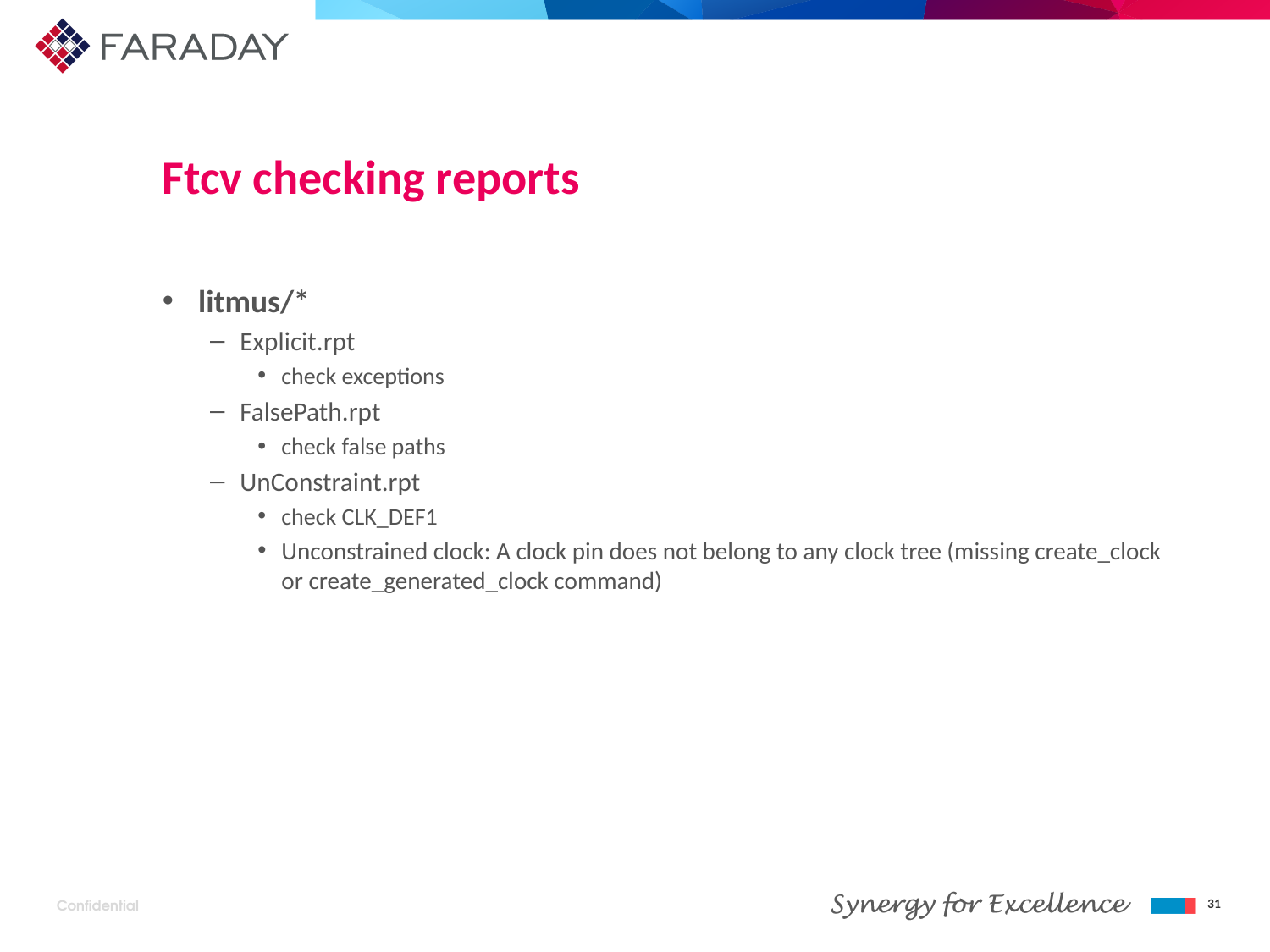

# Ftcv checking reports
litmus/*
Explicit.rpt
check exceptions
FalsePath.rpt
check false paths
UnConstraint.rpt
check CLK_DEF1
Unconstrained clock: A clock pin does not belong to any clock tree (missing create_clock or create_generated_clock command)